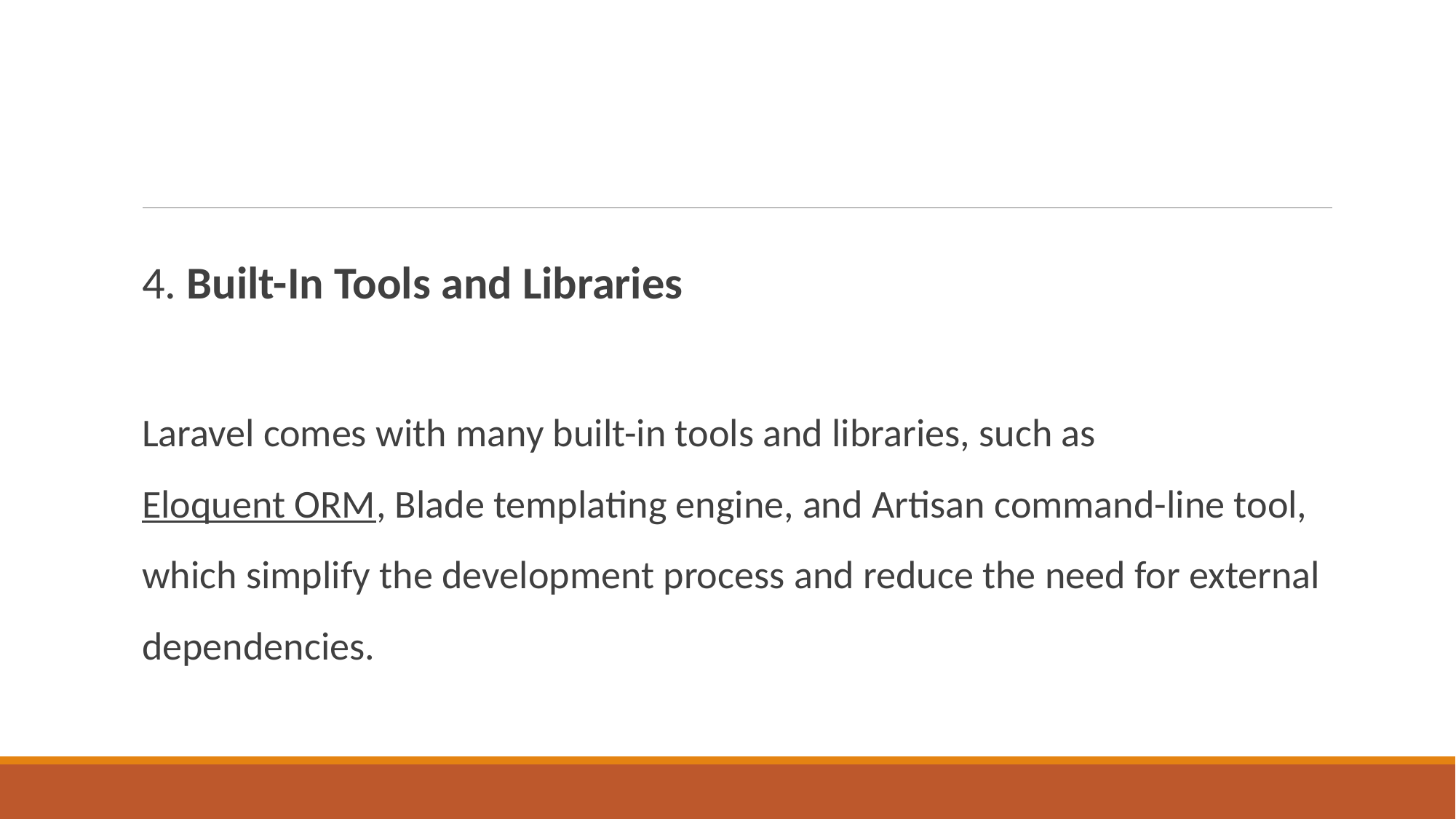

#
4. Built-In Tools and Libraries
Laravel comes with many built-in tools and libraries, such as Eloquent ORM, Blade templating engine, and Artisan command-line tool, which simplify the development process and reduce the need for external dependencies.